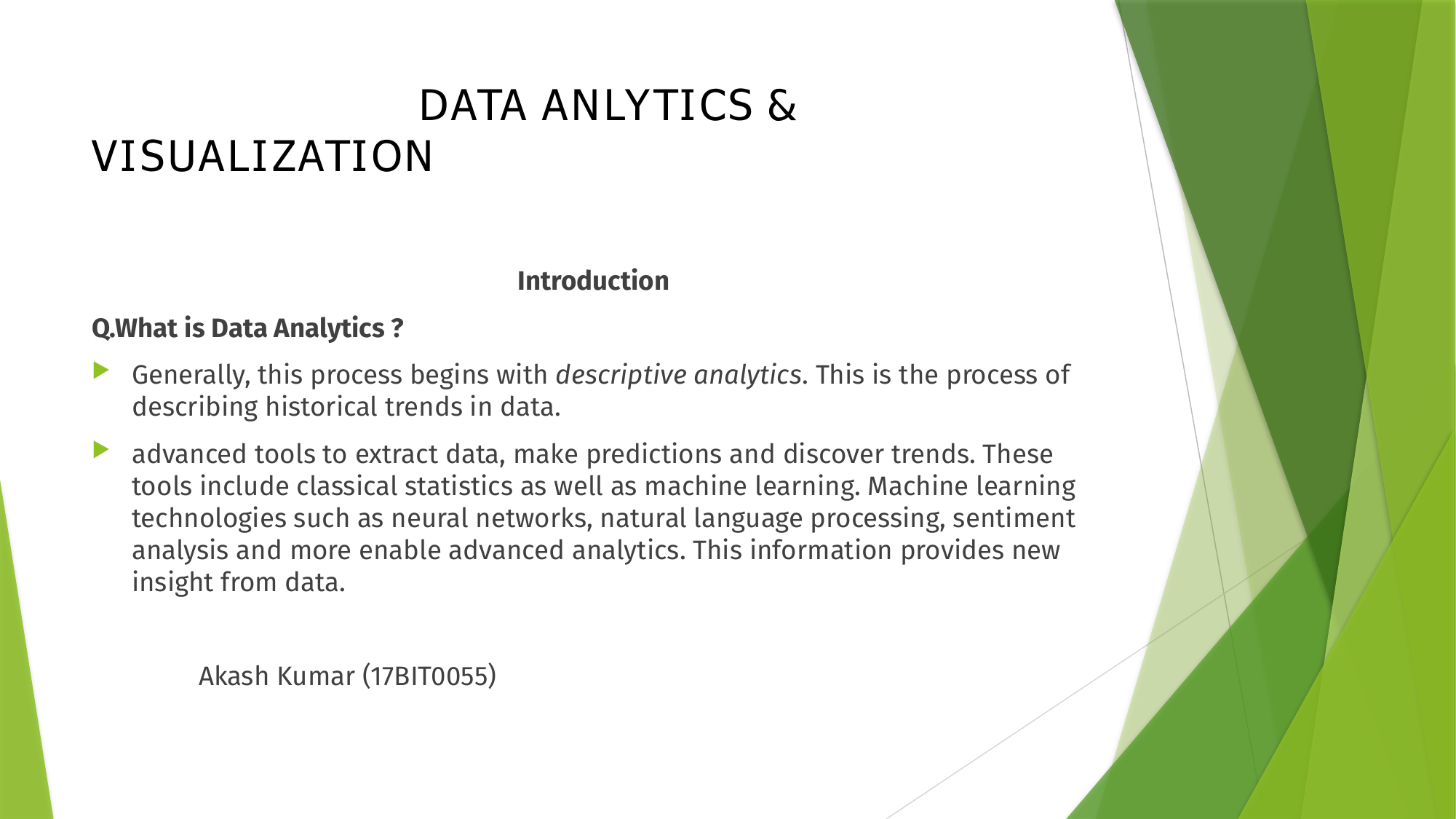

# DATA ANLYTICS & VISUALIZATION
Introduction
Q.What is Data Analytics ?
Generally, this process begins with descriptive analytics. This is the process of describing historical trends in data.
advanced tools to extract data, make predictions and discover trends. These tools include classical statistics as well as machine learning. Machine learning technologies such as neural networks, natural language processing, sentiment analysis and more enable advanced analytics. This information provides new insight from data.

							Akash Kumar (17BIT0055)